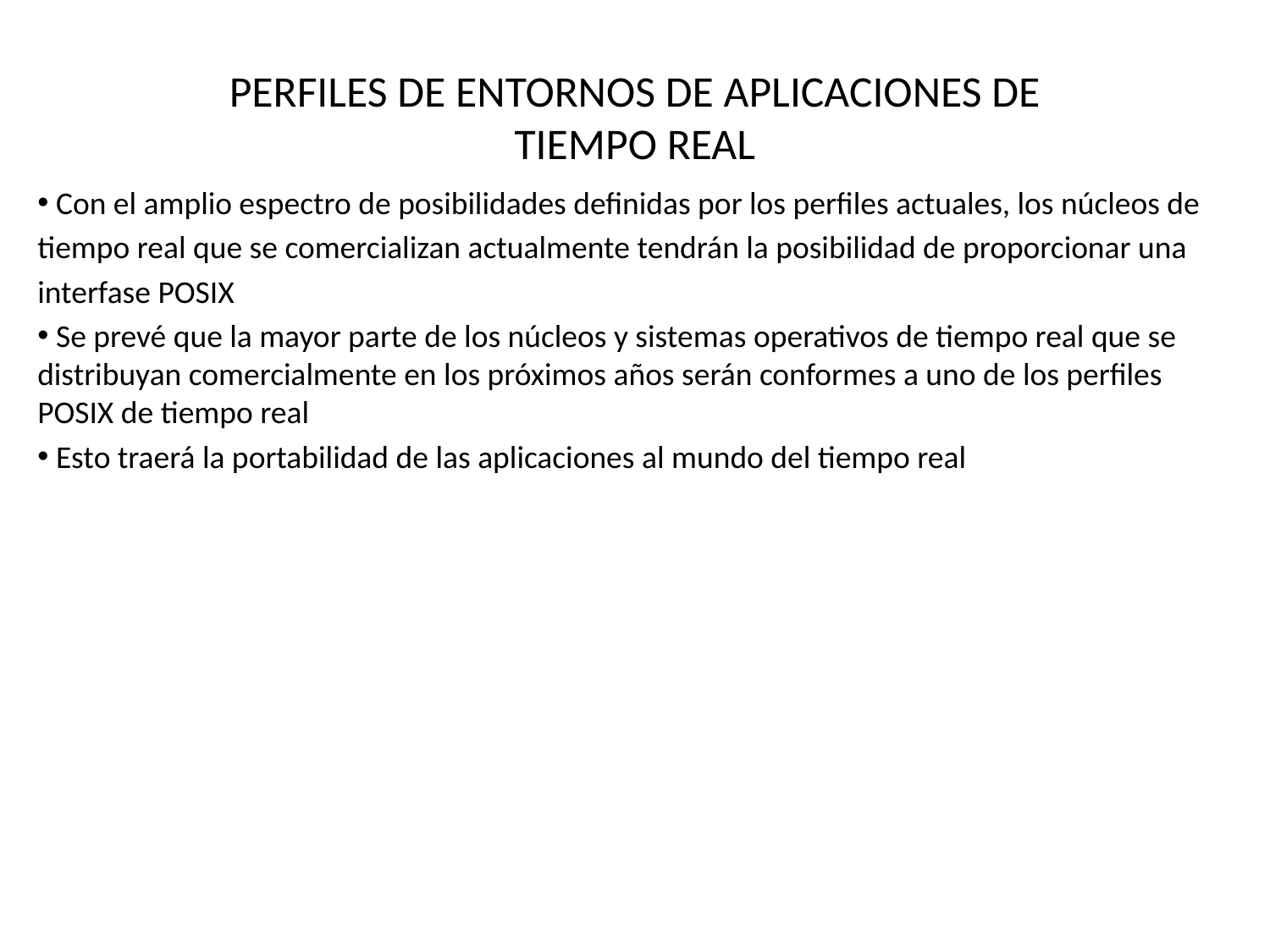

# PERFILES DE ENTORNOS DE APLICACIONES DE TIEMPO REAL
 Con el amplio espectro de posibilidades definidas por los perfiles actuales, los núcleos de
tiempo real que se comercializan actualmente tendrán la posibilidad de proporcionar una
interfase POSIX
 Se prevé que la mayor parte de los núcleos y sistemas operativos de tiempo real que se distribuyan comercialmente en los próximos años serán conformes a uno de los perfiles POSIX de tiempo real
 Esto traerá la portabilidad de las aplicaciones al mundo del tiempo real